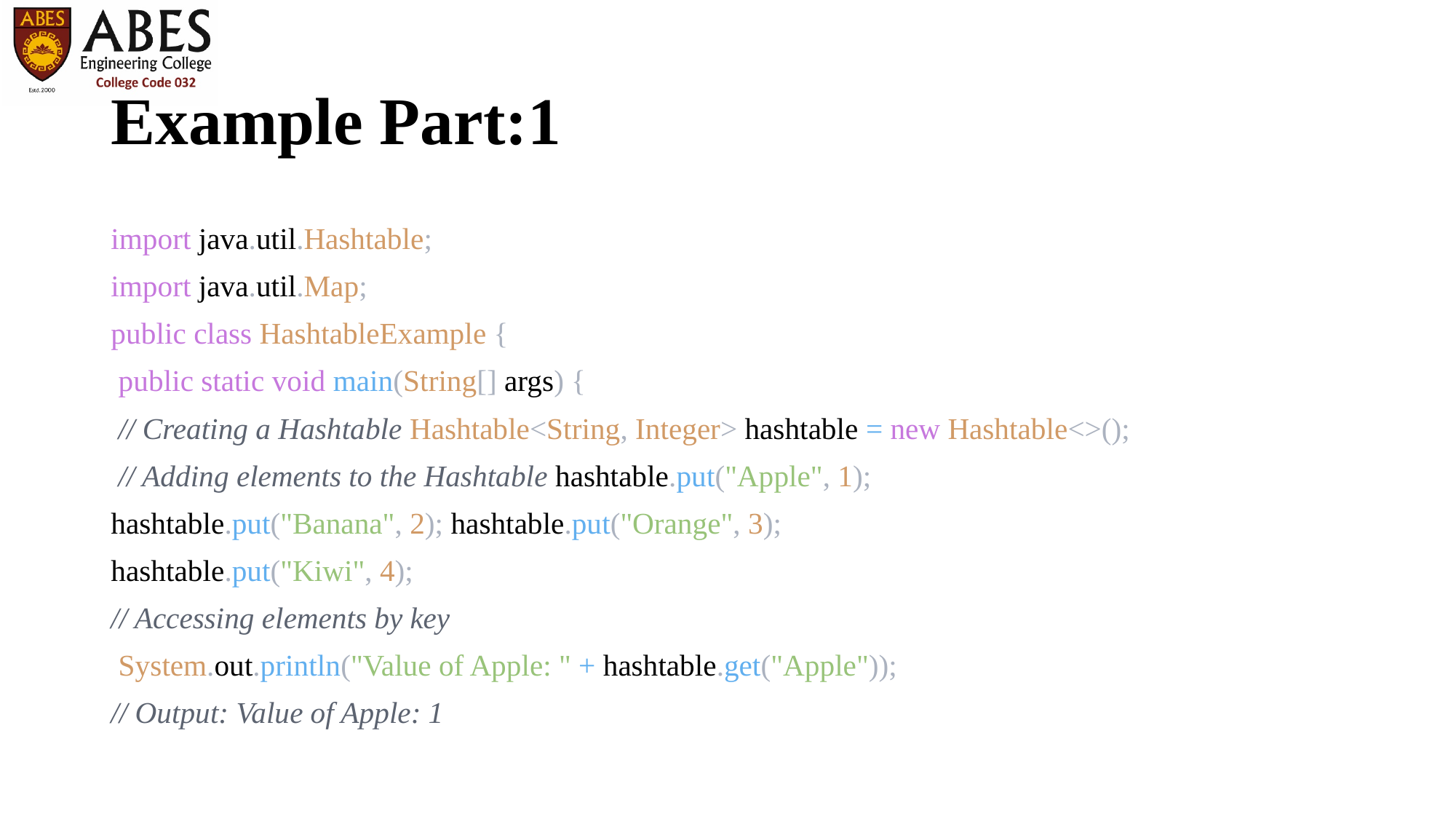

# Example Part:1
import java.util.Hashtable;
import java.util.Map;
public class HashtableExample {
 public static void main(String[] args) {
 // Creating a Hashtable Hashtable<String, Integer> hashtable = new Hashtable<>();
 // Adding elements to the Hashtable hashtable.put("Apple", 1);
hashtable.put("Banana", 2); hashtable.put("Orange", 3);
hashtable.put("Kiwi", 4);
// Accessing elements by key
 System.out.println("Value of Apple: " + hashtable.get("Apple"));
// Output: Value of Apple: 1